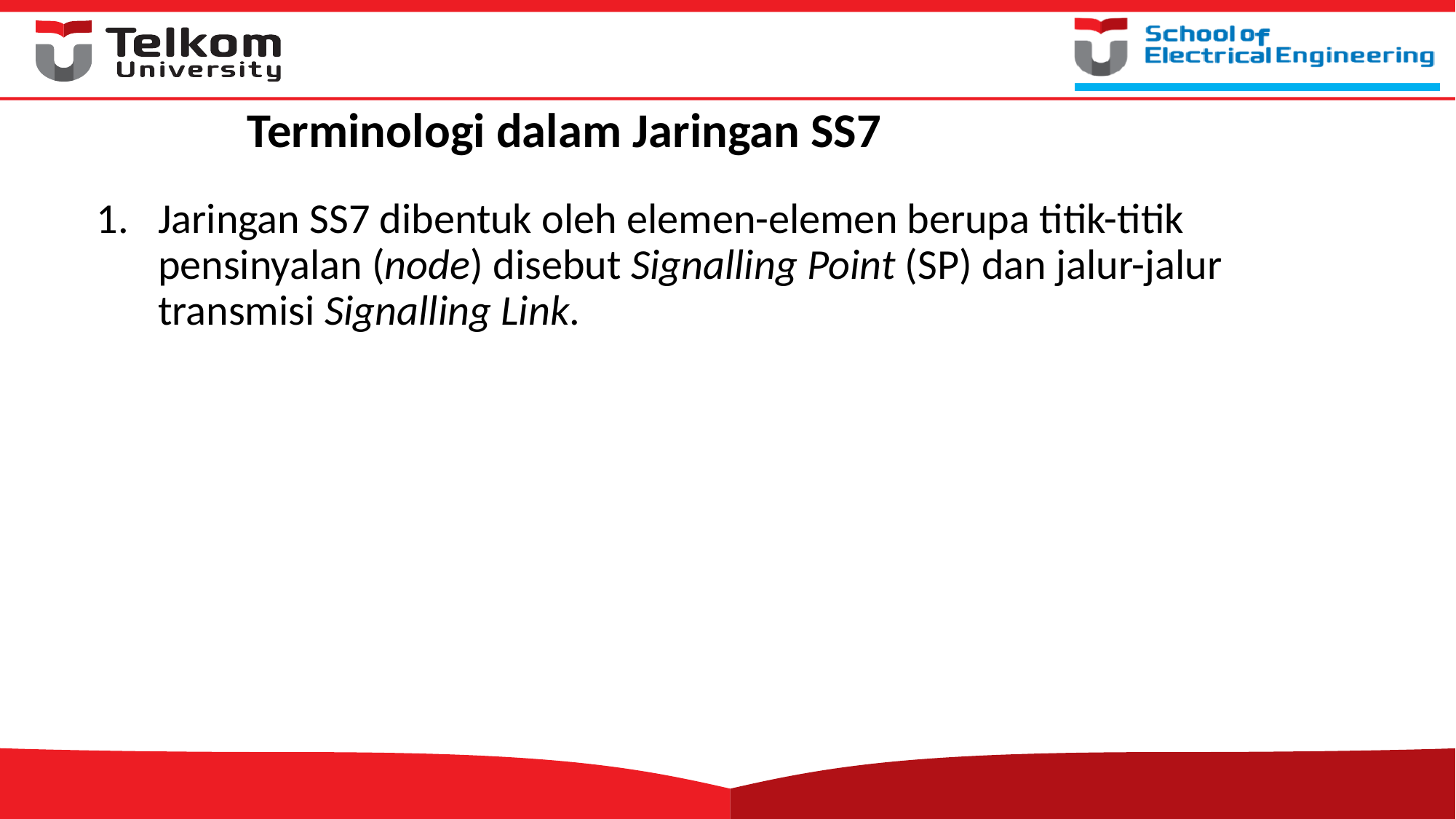

# Terminologi dalam Jaringan SS7
Jaringan SS7 dibentuk oleh elemen-elemen berupa titik-titik pensinyalan (node) disebut Signalling Point (SP) dan jalur-jalur transmisi Signalling Link.